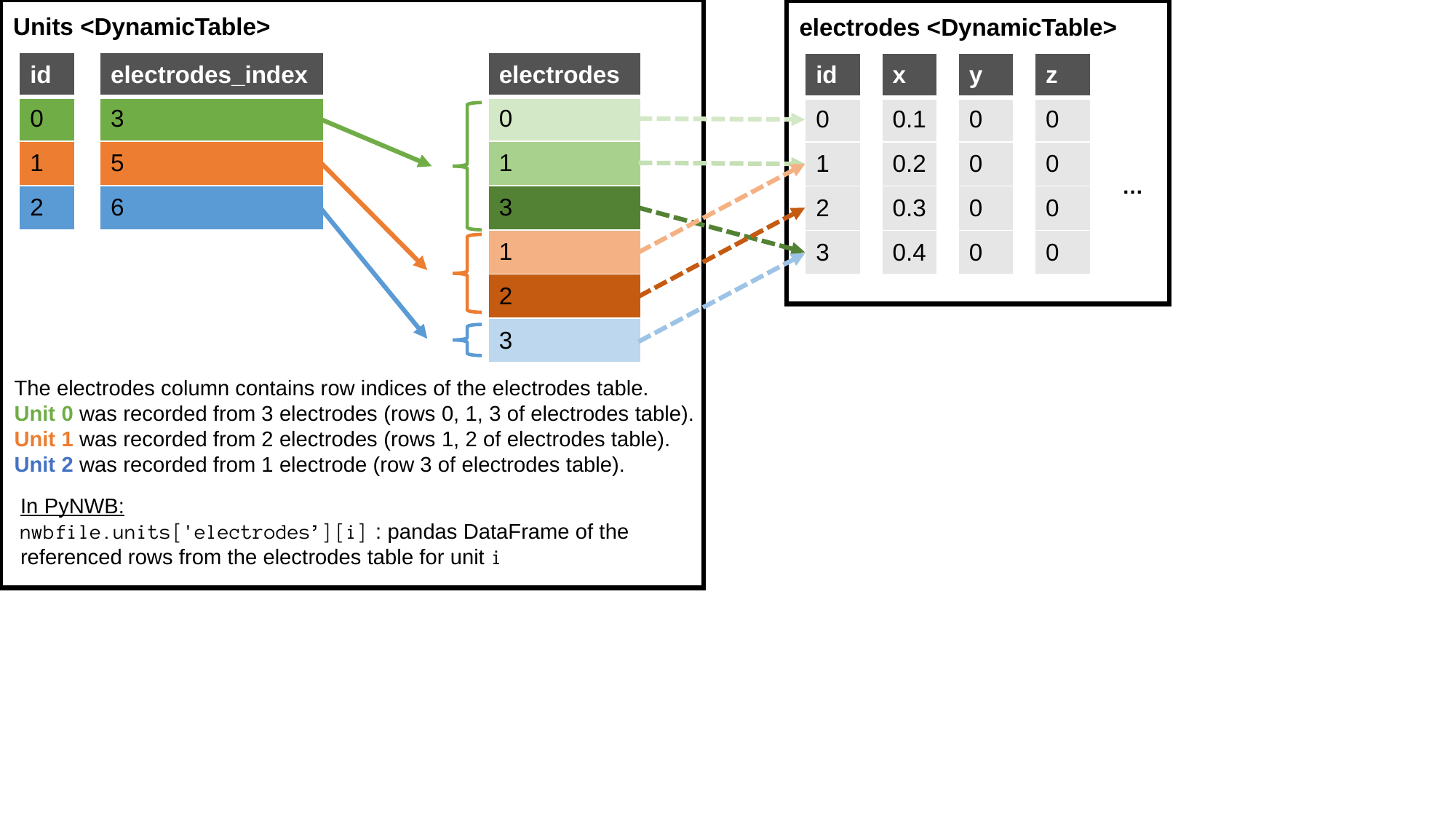

Units <DynamicTable>
electrodes <DynamicTable>
| id |
| --- |
| 0 |
| 1 |
| 2 |
| electrodes\_index |
| --- |
| 3 |
| 5 |
| 6 |
| electrodes |
| --- |
| 0 |
| 1 |
| 3 |
| 1 |
| 2 |
| 3 |
| id |
| --- |
| 0 |
| 1 |
| 2 |
| 3 |
| x |
| --- |
| 0.1 |
| 0.2 |
| 0.3 |
| 0.4 |
| y |
| --- |
| 0 |
| 0 |
| 0 |
| 0 |
| z |
| --- |
| 0 |
| 0 |
| 0 |
| 0 |

…

The electrodes column contains row indices of the electrodes table.
Unit 0 was recorded from 3 electrodes (rows 0, 1, 3 of electrodes table).
Unit 1 was recorded from 2 electrodes (rows 1, 2 of electrodes table).
Unit 2 was recorded from 1 electrode (row 3 of electrodes table).
In PyNWB:
nwbfile.units['electrodes’][i] : pandas DataFrame of the
referenced rows from the electrodes table for unit i